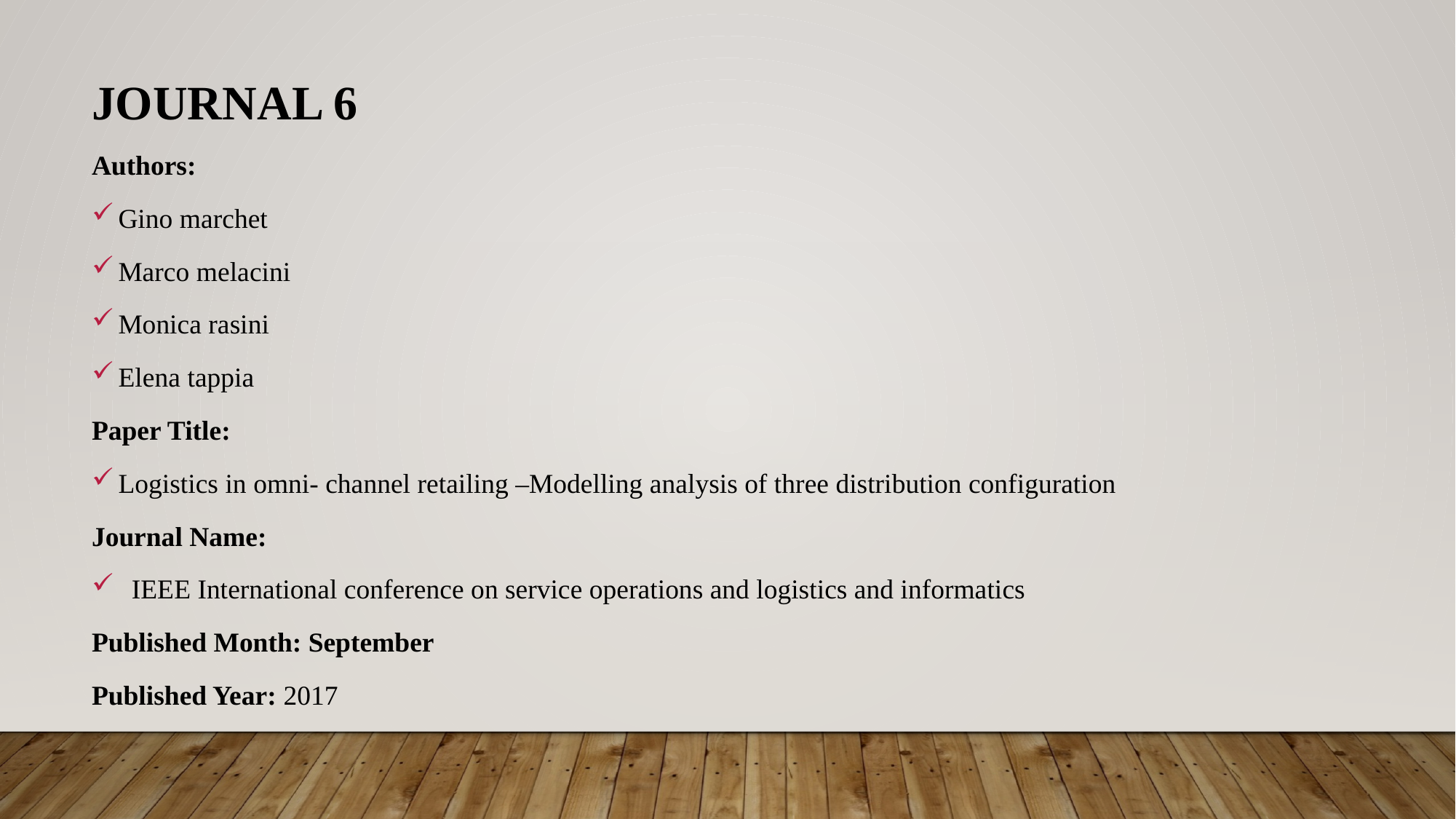

# Journal 6
Authors:
Gino marchet
Marco melacini
Monica rasini
Elena tappia
Paper Title:
Logistics in omni- channel retailing –Modelling analysis of three distribution configuration
Journal Name:
IEEE International conference on service operations and logistics and informatics
Published Month: September
Published Year: 2017